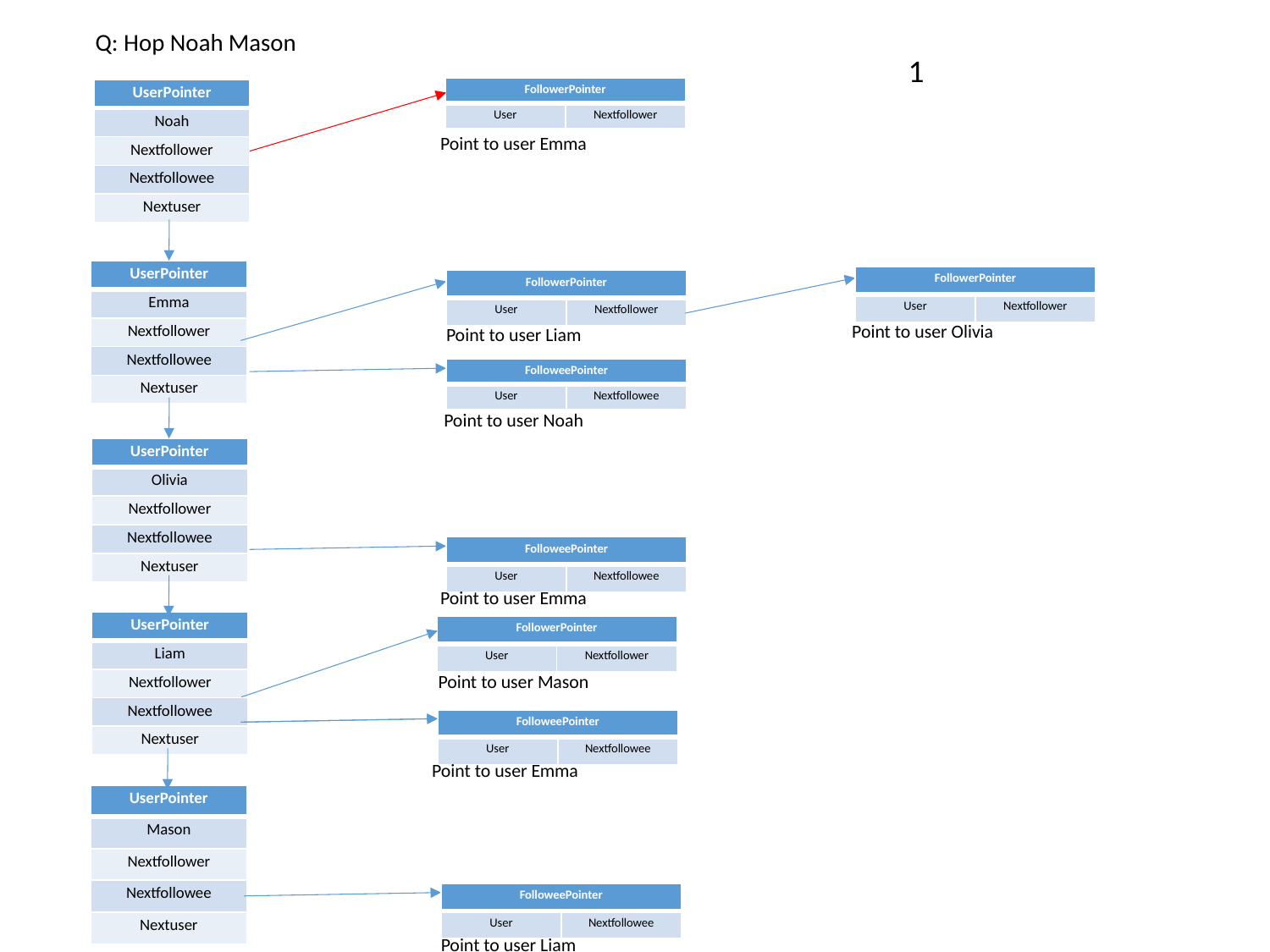

# Q: Hop Noah Mason
1
| FollowerPointer |  |
| --- | --- |
| User | Nextfollower |
| UserPointer |
| --- |
| Noah |
| Nextfollower |
| Nextfollowee |
| Nextuser |
Point to user Emma
| UserPointer |
| --- |
| Emma |
| Nextfollower |
| Nextfollowee |
| Nextuser |
| FollowerPointer |  |
| --- | --- |
| User | Nextfollower |
| FollowerPointer |  |
| --- | --- |
| User | Nextfollower |
Point to user Olivia
Point to user Liam
| FolloweePointer |  |
| --- | --- |
| User | Nextfollowee |
Point to user Noah
| UserPointer |
| --- |
| Olivia |
| Nextfollower |
| Nextfollowee |
| Nextuser |
| FolloweePointer |  |
| --- | --- |
| User | Nextfollowee |
Point to user Emma
| UserPointer |
| --- |
| Liam |
| Nextfollower |
| Nextfollowee |
| Nextuser |
| FollowerPointer |  |
| --- | --- |
| User | Nextfollower |
Point to user Mason
| FolloweePointer |  |
| --- | --- |
| User | Nextfollowee |
Point to user Emma
| UserPointer |
| --- |
| Mason |
| Nextfollower |
| Nextfollowee |
| Nextuser |
| FolloweePointer |  |
| --- | --- |
| User | Nextfollowee |
Point to user Liam